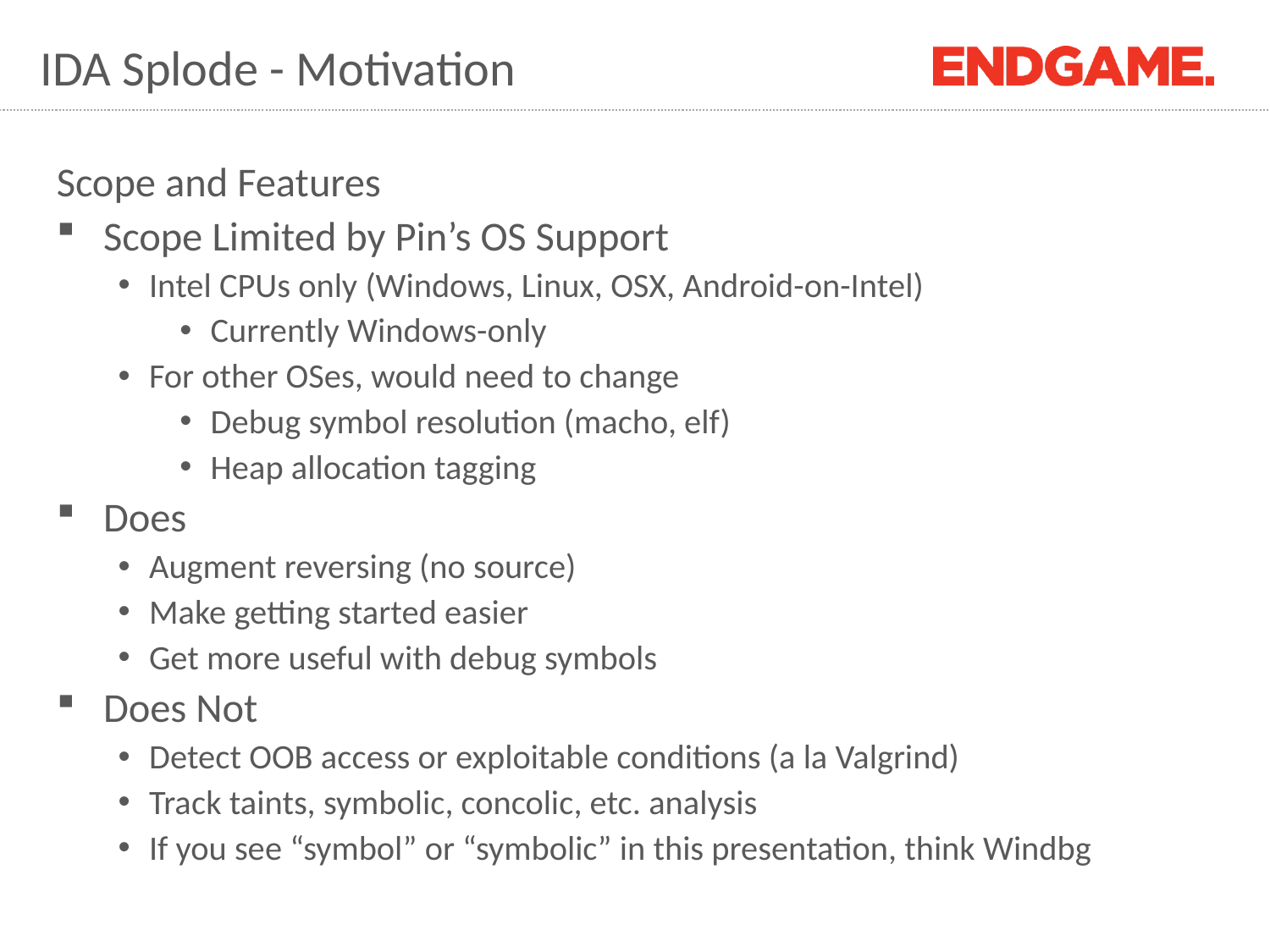

# IDA Splode - Motivation
Scope and Features
Scope Limited by Pin’s OS Support
Intel CPUs only (Windows, Linux, OSX, Android-on-Intel)
Currently Windows-only
For other OSes, would need to change
Debug symbol resolution (macho, elf)
Heap allocation tagging
Does
Augment reversing (no source)
Make getting started easier
Get more useful with debug symbols
Does Not
Detect OOB access or exploitable conditions (a la Valgrind)
Track taints, symbolic, concolic, etc. analysis
If you see “symbol” or “symbolic” in this presentation, think Windbg